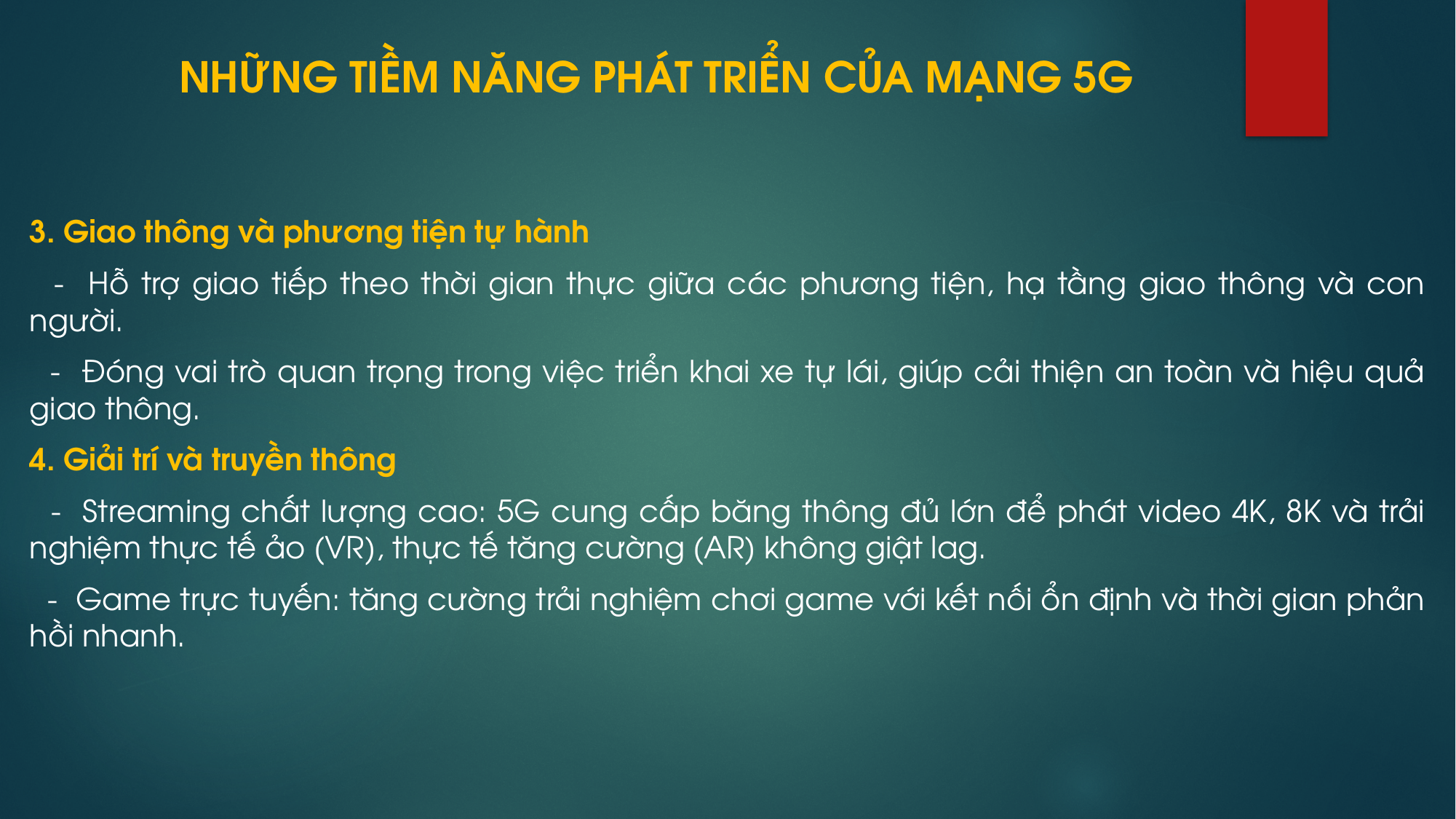

# NHỮNG TIỀM NĂNG PHÁT TRIỂN CỦA MẠNG 5G
3. Giao thông và phương tiện tự hành
  -  Hỗ trợ giao tiếp theo thời gian thực giữa các phương tiện, hạ tầng giao thông và con người.
  -  Đóng vai trò quan trọng trong việc triển khai xe tự lái, giúp cải thiện an toàn và hiệu quả giao thông.
4. Giải trí và truyền thông
  -  Streaming chất lượng cao: 5G cung cấp băng thông đủ lớn để phát video 4K, 8K và trải nghiệm thực tế ảo (VR), thực tế tăng cường (AR) không giật lag.
  -  Game trực tuyến: tăng cường trải nghiệm chơi game với kết nối ổn định và thời gian phản hồi nhanh.